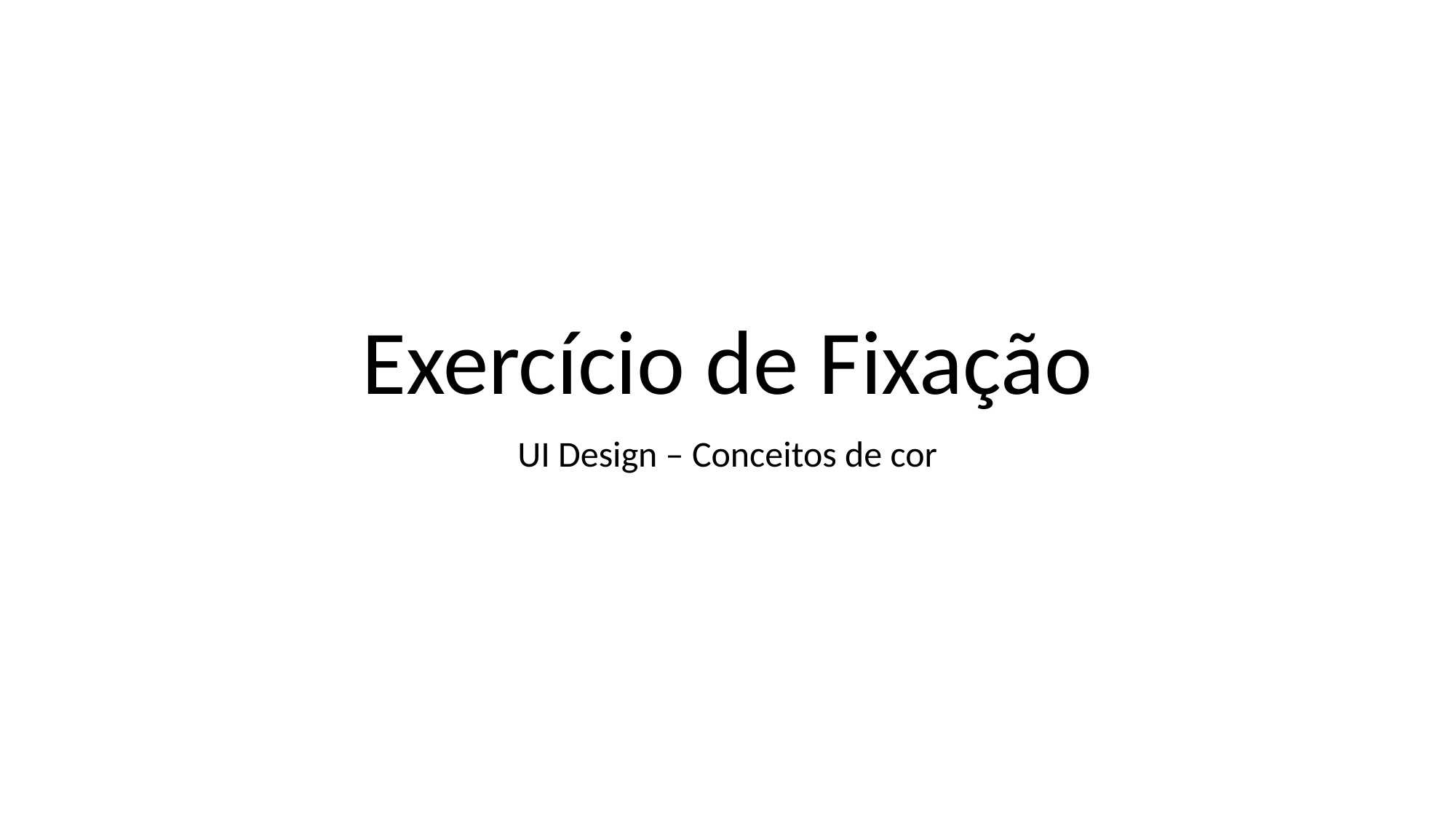

# Exercício de Fixação
UI Design – Conceitos de cor